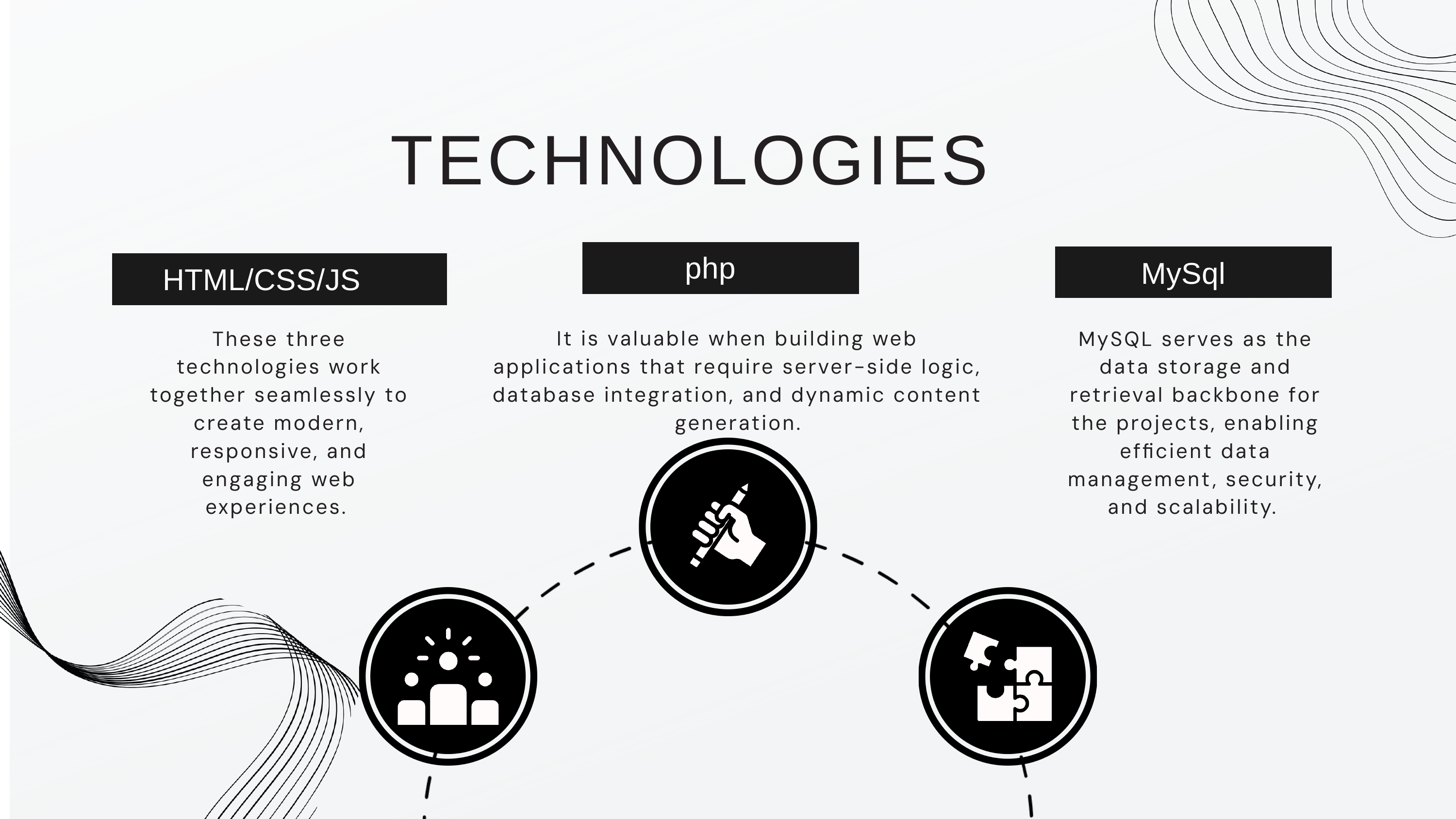

TECHNOLOGIES
HTML/CSS/JS

php

MySql

It is valuable when building web applications that require server-side logic, database integration, and dynamic content generation.
These three technologies work together seamlessly to create modern, responsive, and engaging web experiences.
MySQL serves as the data storage and retrieval backbone for the projects, enabling efficient data management, security, and scalability.